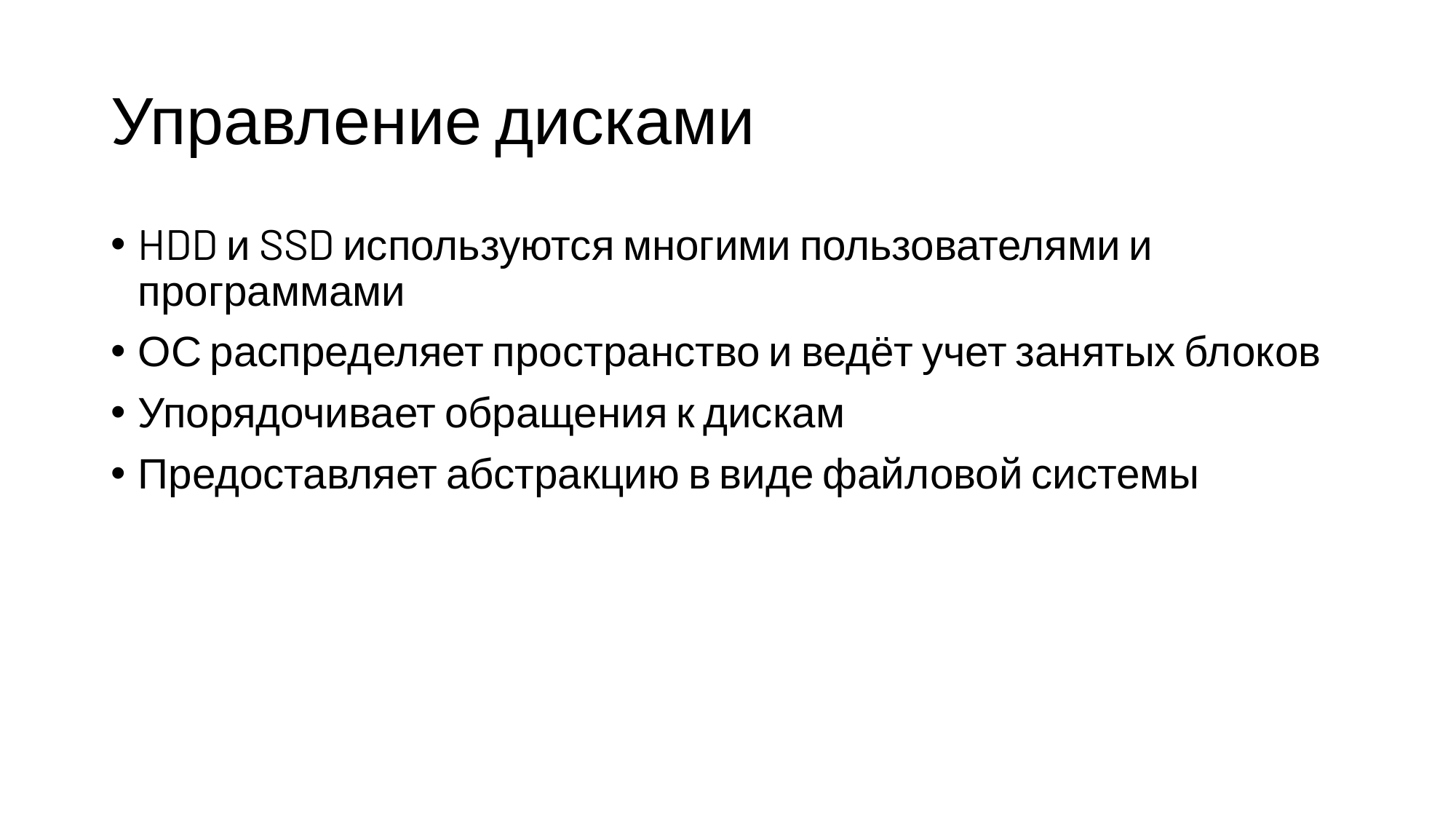

# Управление дисками
HDD и SSD используются многими пользователями и программами
ОС распределяет пространство и ведёт учет занятых блоков
Упорядочивает обращения к дискам
Предоставляет абстракцию в виде файловой системы